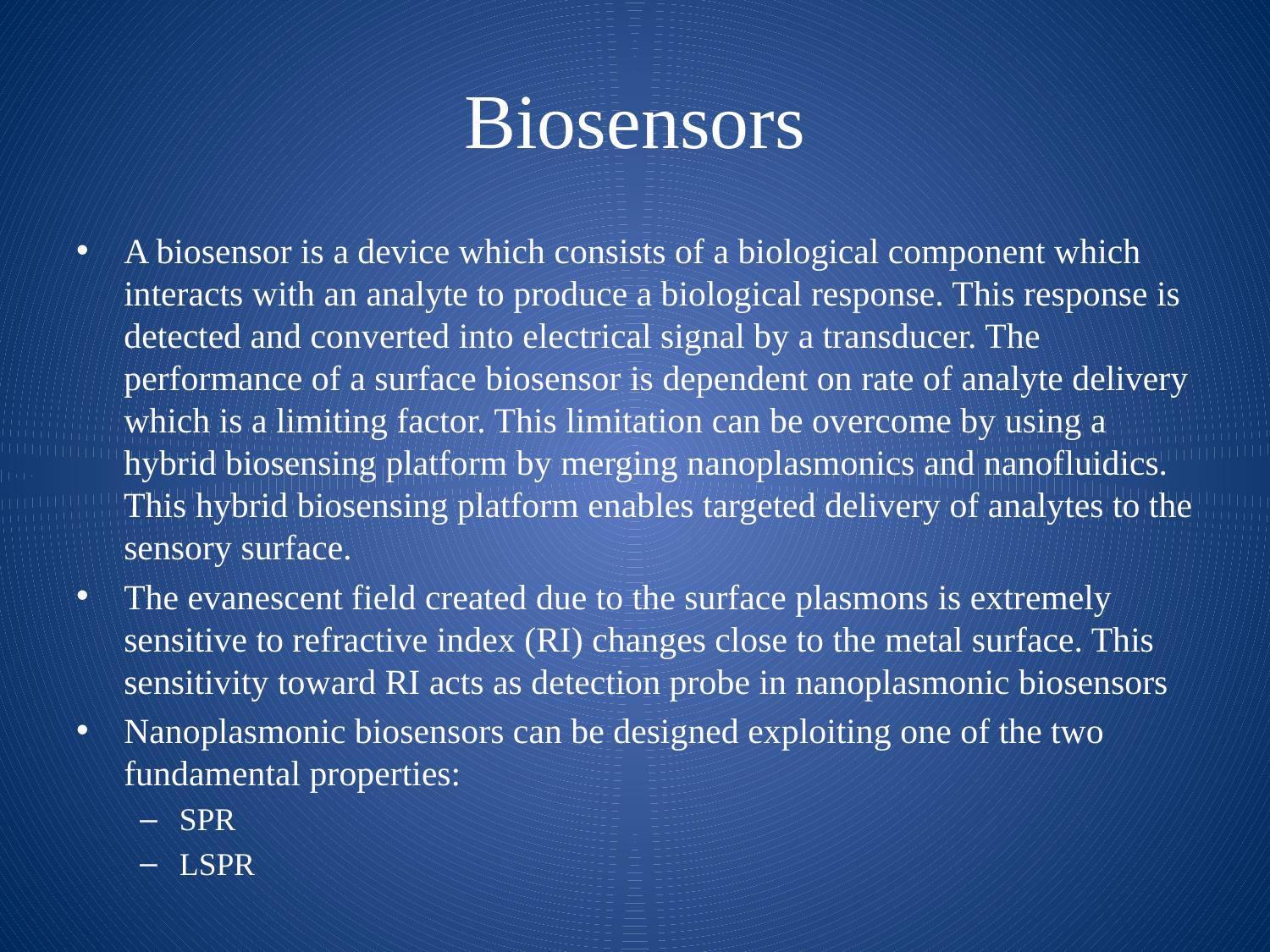

# Biosensors
A biosensor is a device which consists of a biological component which interacts with an analyte to produce a biological response. This response is detected and converted into electrical signal by a transducer. The performance of a surface biosensor is dependent on rate of analyte delivery which is a limiting factor. This limitation can be overcome by using a hybrid biosensing platform by merging nanoplasmonics and nanofluidics. This hybrid biosensing platform enables targeted delivery of analytes to the sensory surface.
The evanescent field created due to the surface plasmons is extremely sensitive to refractive index (RI) changes close to the metal surface. This sensitivity toward RI acts as detection probe in nanoplasmonic biosensors
Nanoplasmonic biosensors can be designed exploiting one of the two fundamental properties:
SPR
LSPR